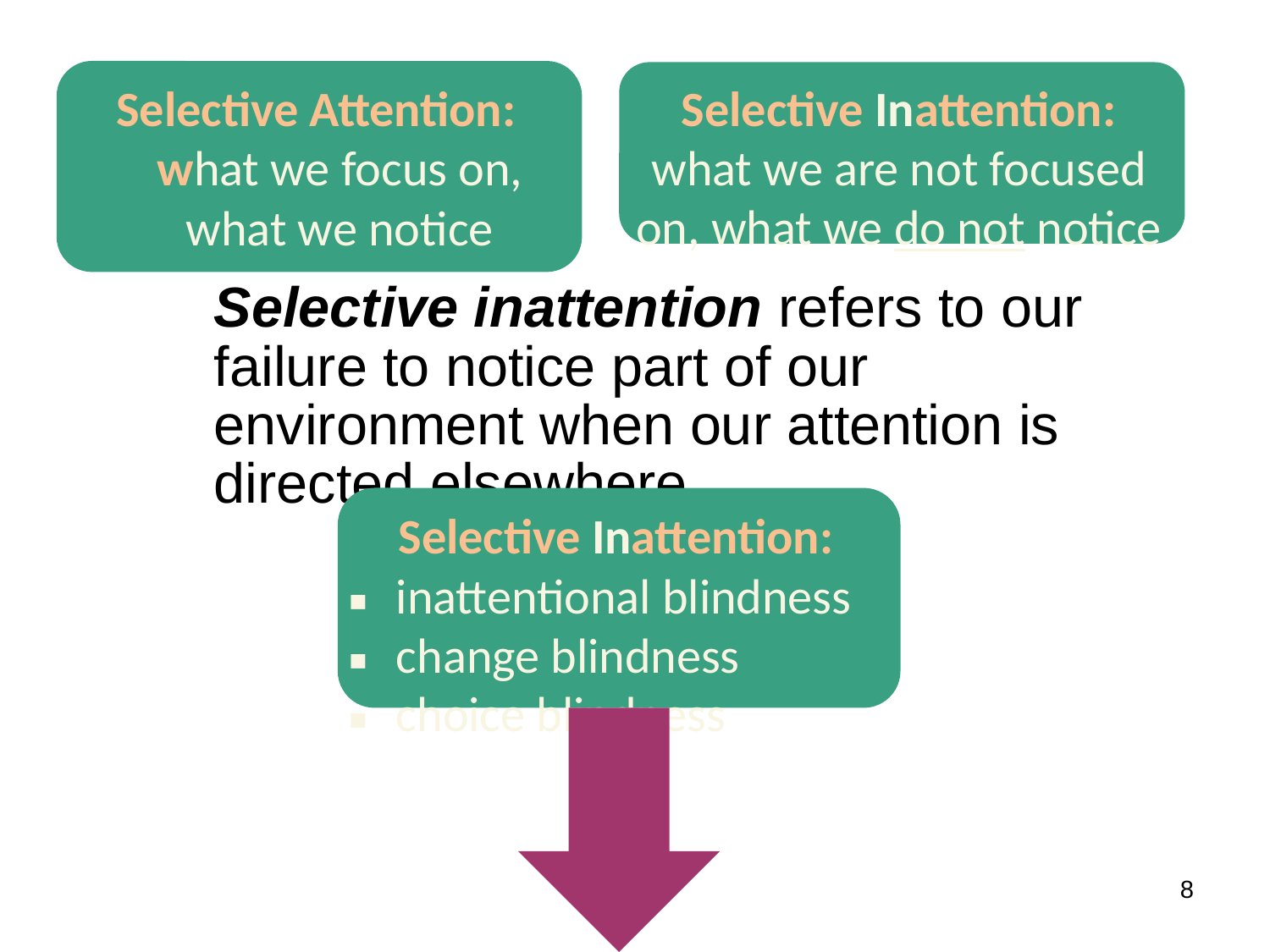

Selective Attention: what we focus on, what we notice
Selective Inattention:
what we are not focused on, what we do not notice
Selective inattention refers to our failure to notice part of our environment when our attention is directed elsewhere.

Selective Inattention:
inattentional blindness
change blindness
choice blindness

8